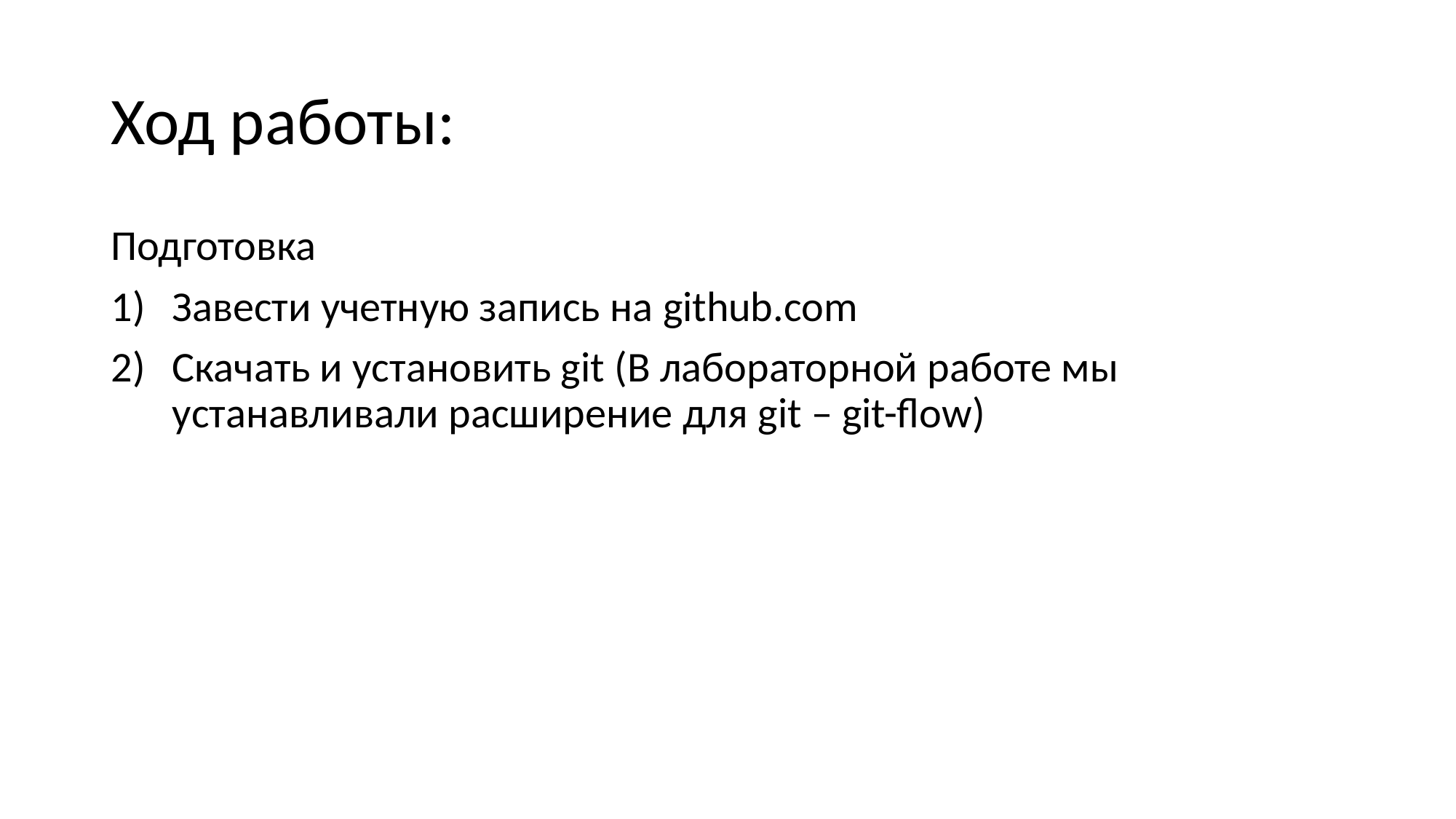

# Ход работы:
Подготовка
Завести учетную запись на github.com
Скачать и установить git (В лабораторной работе мы устанавливали расширение для git – git-flow)